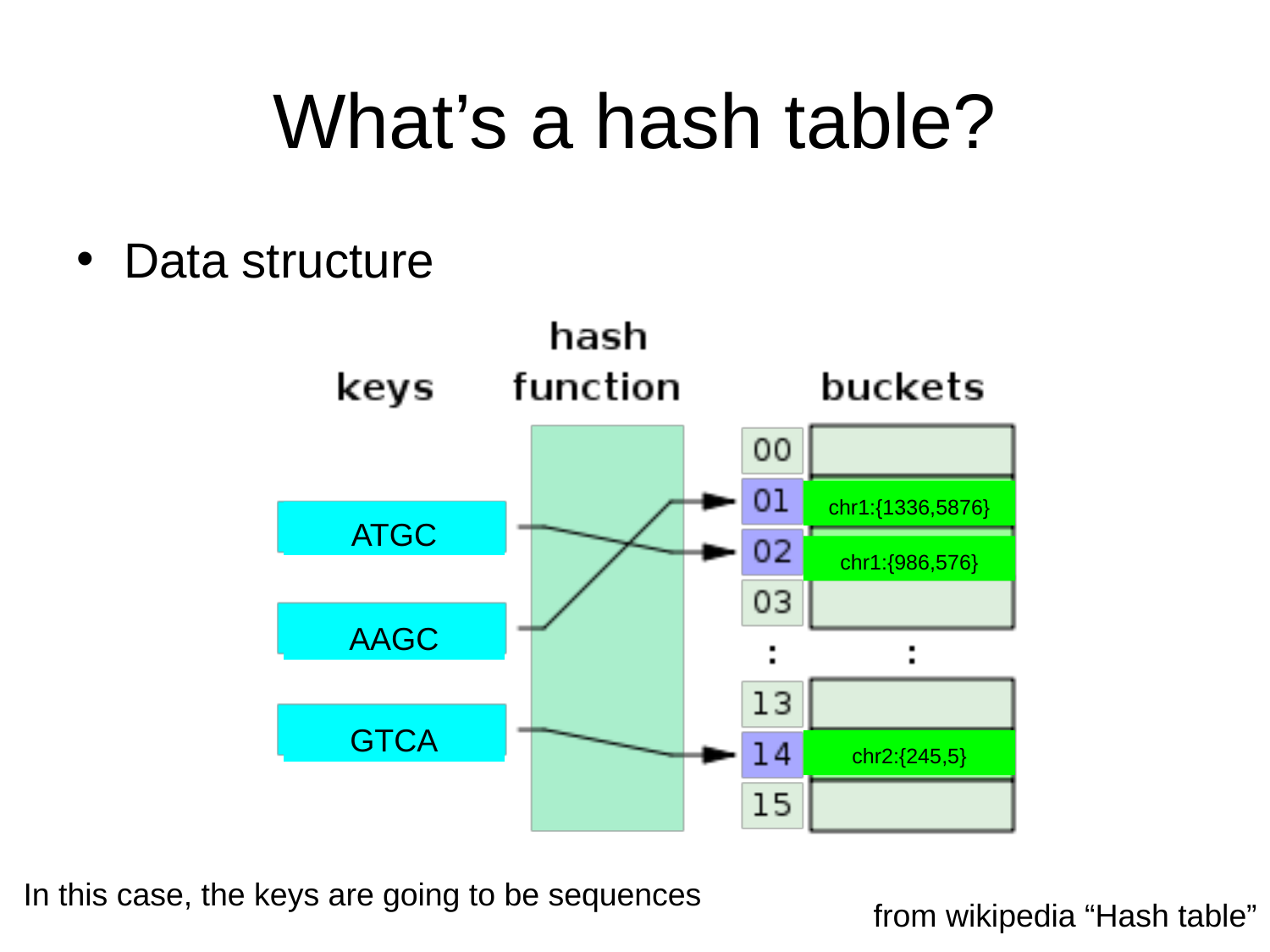

# What’s a hash table?
Data structure

chr1:{1336,5876}
ATGC
chr1:{986,576}
AAGC
GTCA
chr2:{245,5}
In this case, the keys are going to be sequences
from wikipedia “Hash table”